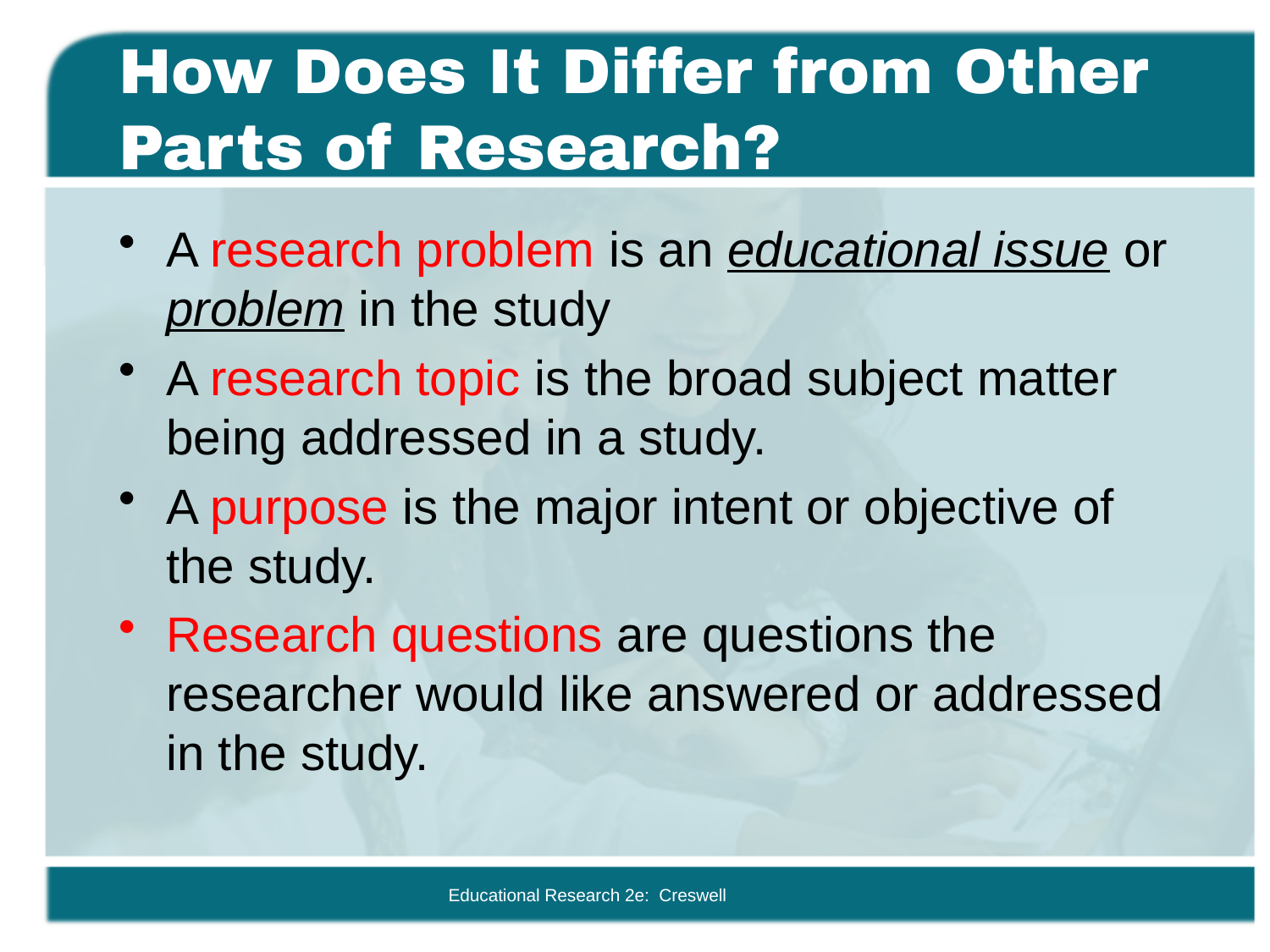

# How Does It Differ from Other Parts of Research?
A research problem is an educational issue or problem in the study
A research topic is the broad subject matter being addressed in a study.
A purpose is the major intent or objective of the study.
Research questions are questions the researcher would like answered or addressed in the study.
Educational Research 2e:  Creswell